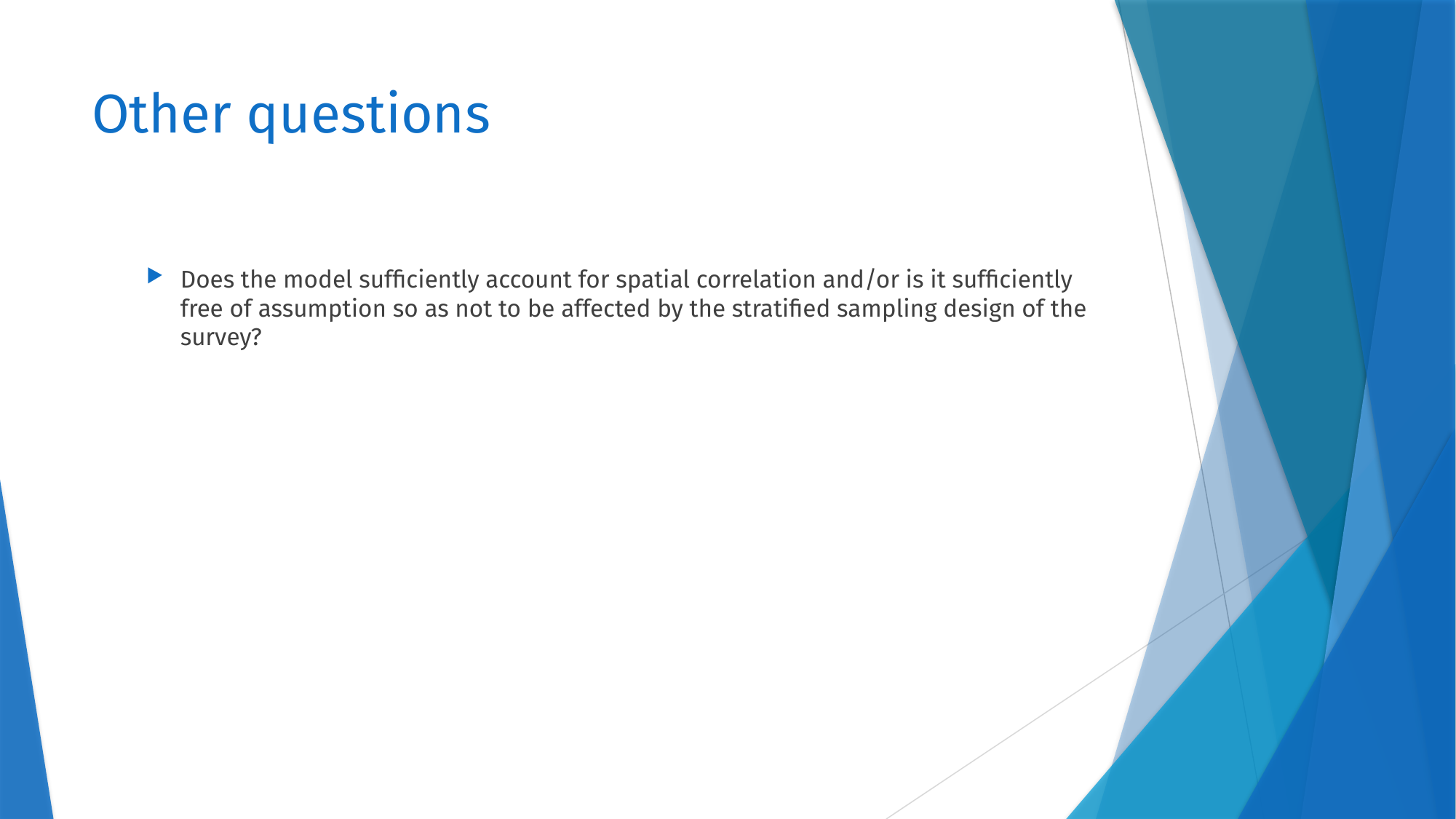

# Other questions
Does the model sufficiently account for spatial correlation and/or is it sufficiently free of assumption so as not to be affected by the stratified sampling design of the survey?